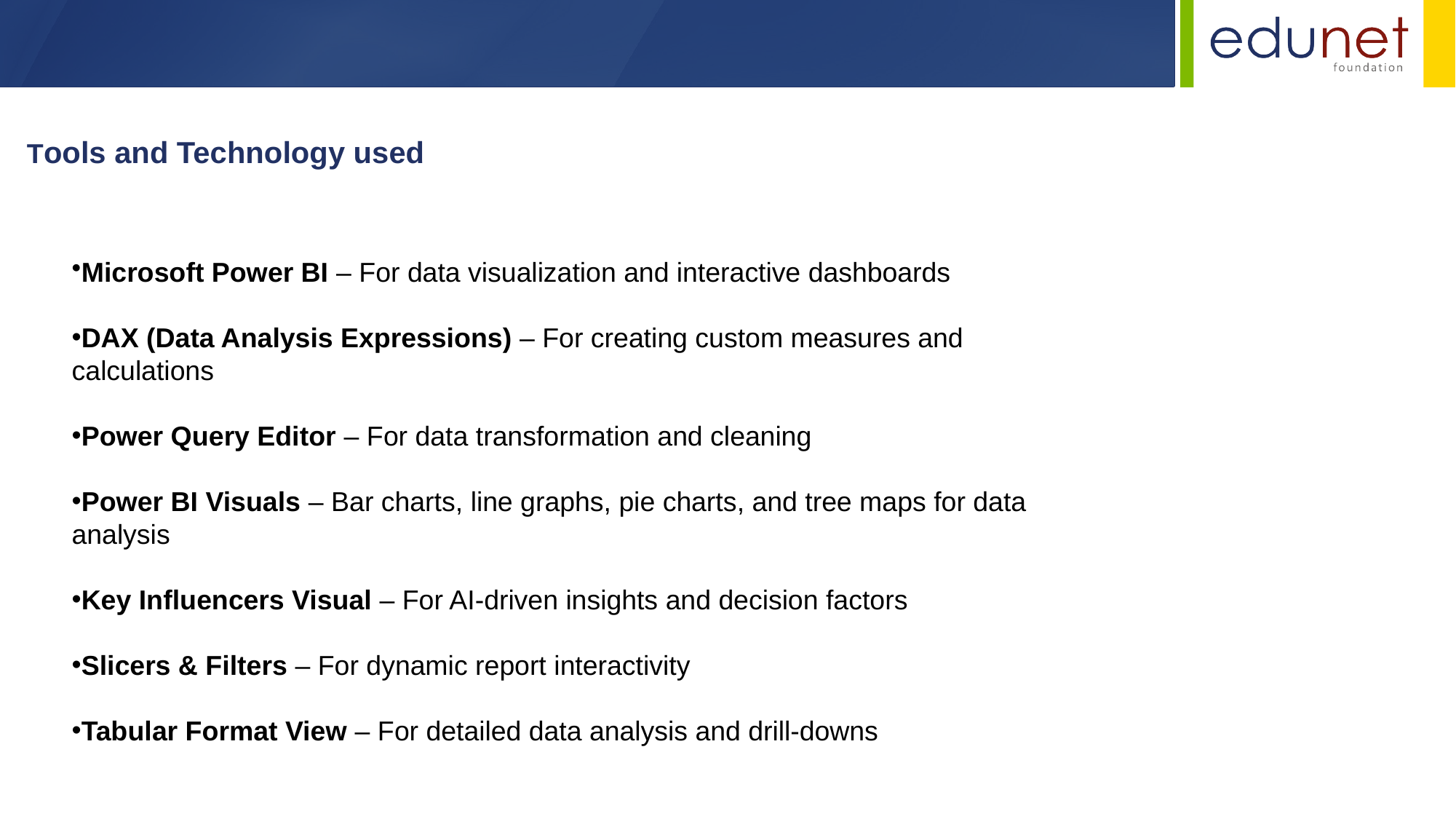

Tools and Technology used
Microsoft Power BI – For data visualization and interactive dashboards

DAX (Data Analysis Expressions) – For creating custom measures and calculations

Power Query Editor – For data transformation and cleaning

Power BI Visuals – Bar charts, line graphs, pie charts, and tree maps for data analysis

Key Influencers Visual – For AI-driven insights and decision factors

Slicers & Filters – For dynamic report interactivity

Tabular Format View – For detailed data analysis and drill-downs